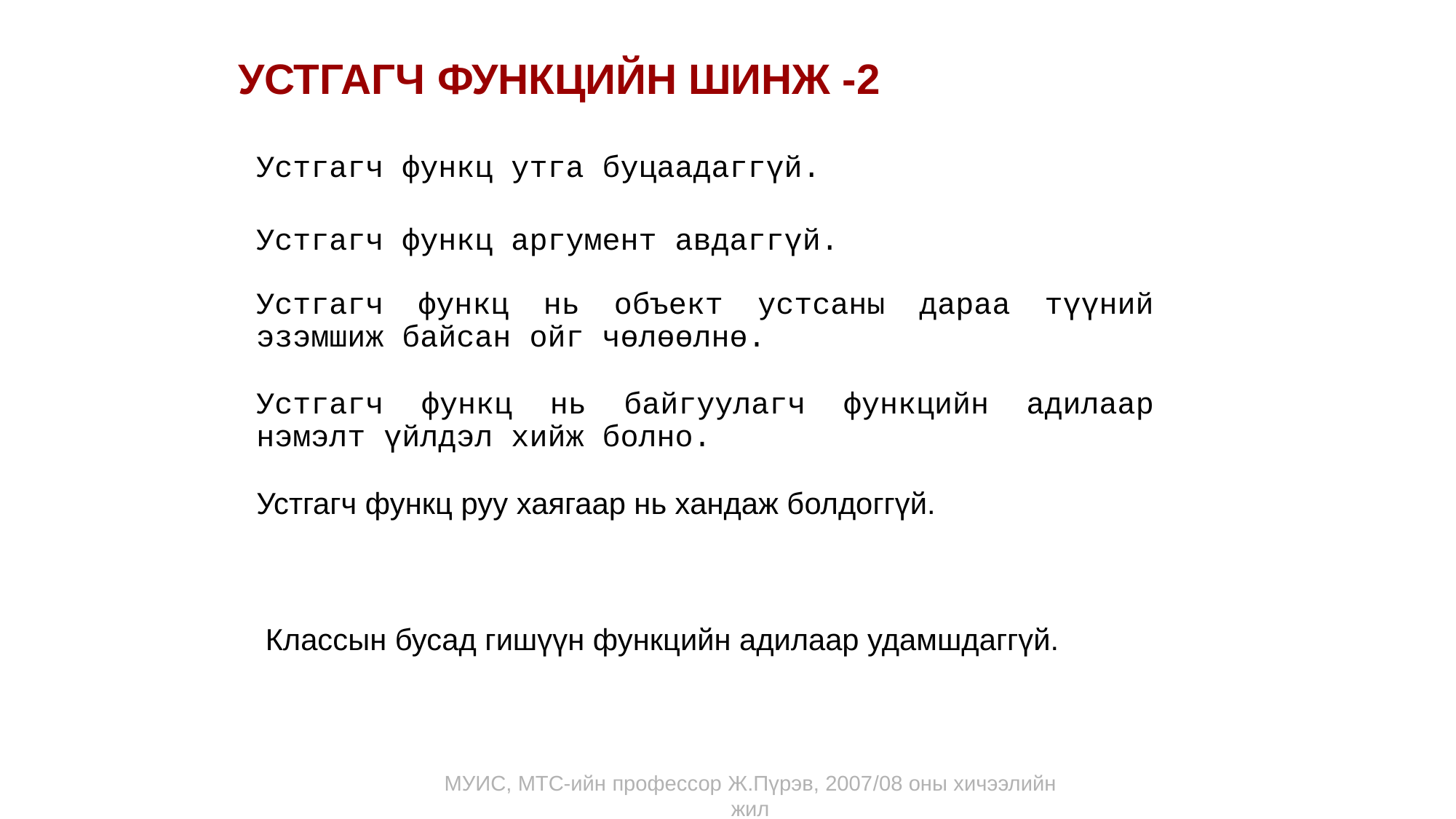

УСТГАГЧ ФУНКЦИЙН ШИНЖ -2
Устгагч функц утга буцаадаггүй.
Устгагч функц аргумент авдаггүй.
Устгагч функц нь объект устсаны дараа түүний эзэмшиж байсан ойг чөлөөлнө.
Устгагч функц нь байгуулагч функцийн адилаар нэмэлт үйлдэл хийж болно.
Устгагч функц руу хаягаар нь хандаж болдоггүй.
Классын бусад гишүүн функцийн адилаар удамшдаггүй.
МУИС, МТС-ийн профессор Ж.Пүрэв, 2007/08 оны хичээлийн жил